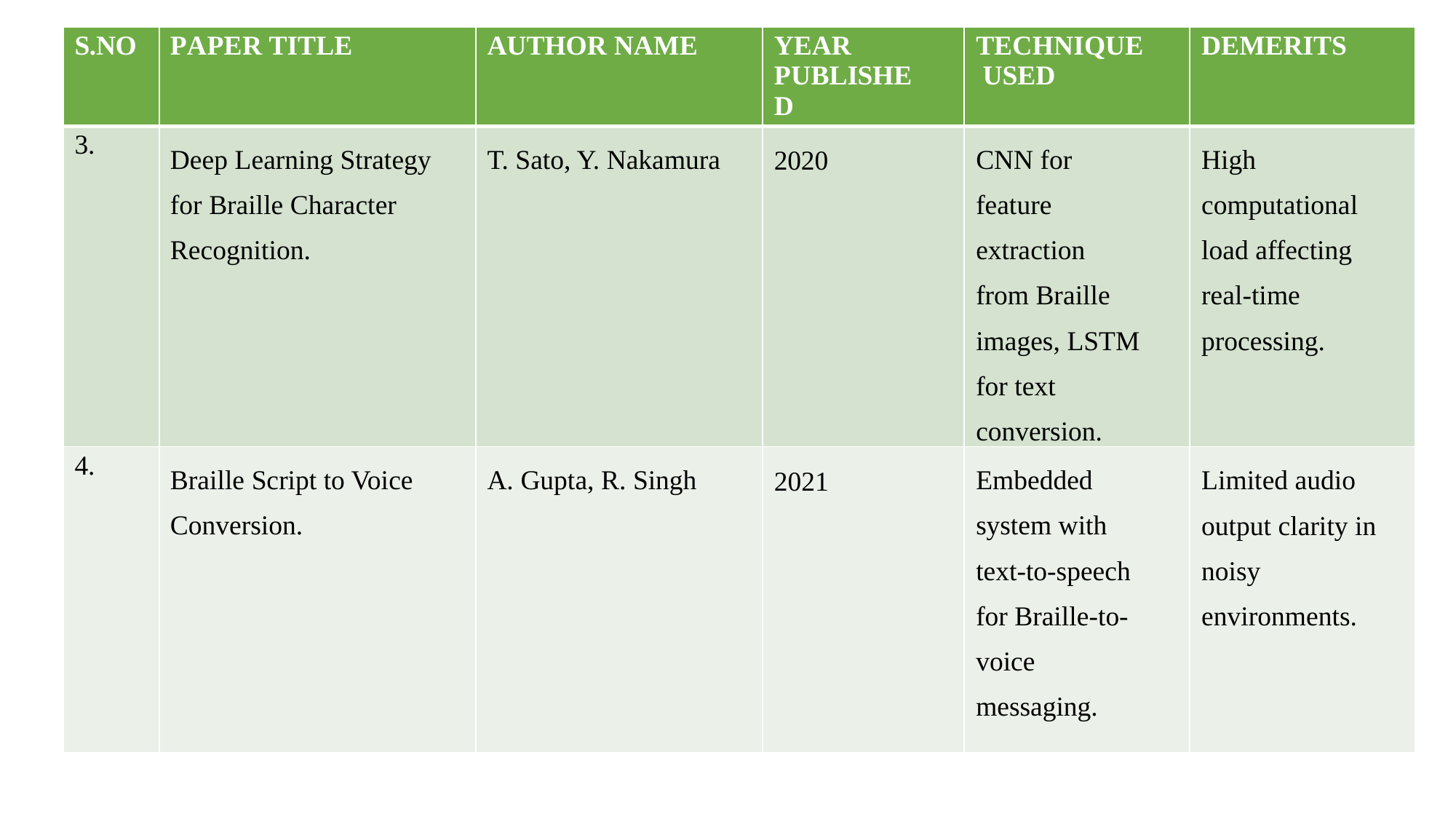

| S.NO | PAPER TITLE | AUTHOR NAME | YEAR PUBLISHED | TECHNIQUE USED | DEMERITS |
| --- | --- | --- | --- | --- | --- |
| 3. | Deep Learning Strategy for Braille Character Recognition. | T. Sato, Y. Nakamura | 2020 | CNN for feature extraction from Braille images, LSTM for text conversion. | High computational load affecting real-time processing. |
| 4. | Braille Script to Voice Conversion. | A. Gupta, R. Singh | 2021 | Embedded system with text-to-speech for Braille-to-voice messaging. | Limited audio output clarity in noisy environments. |